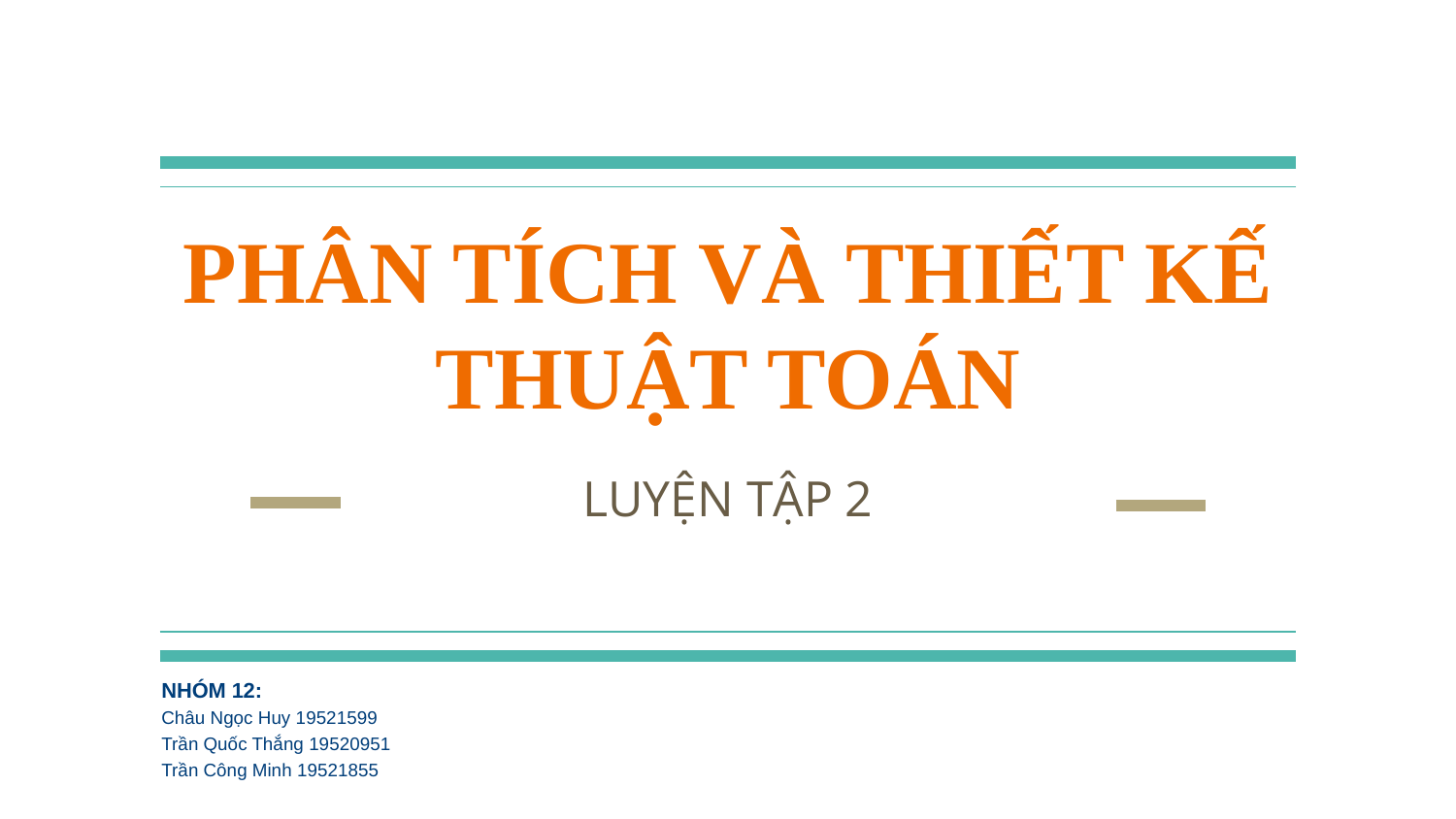

# PHÂN TÍCH VÀ THIẾT KẾ THUẬT TOÁN
LUYỆN TẬP 2

NHÓM 12:
Châu Ngọc Huy 19521599
Trần Quốc Thắng 19520951
Trần Công Minh 19521855